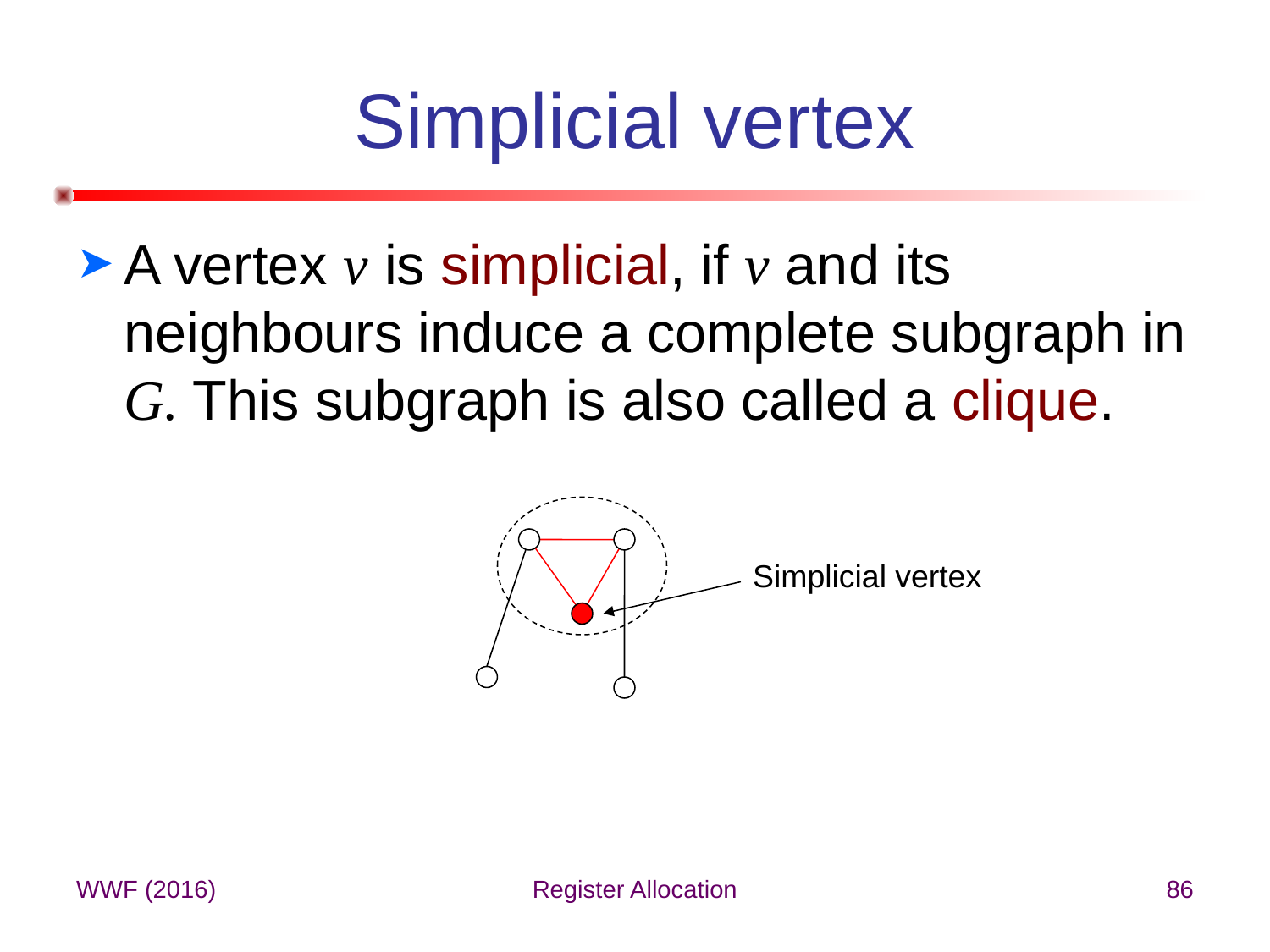

# Simplicial vertex
A vertex v is simplicial, if v and its neighbours induce a complete subgraph in G. This subgraph is also called a clique.

Simplicial vertex

WWF (2016)
Register Allocation
86